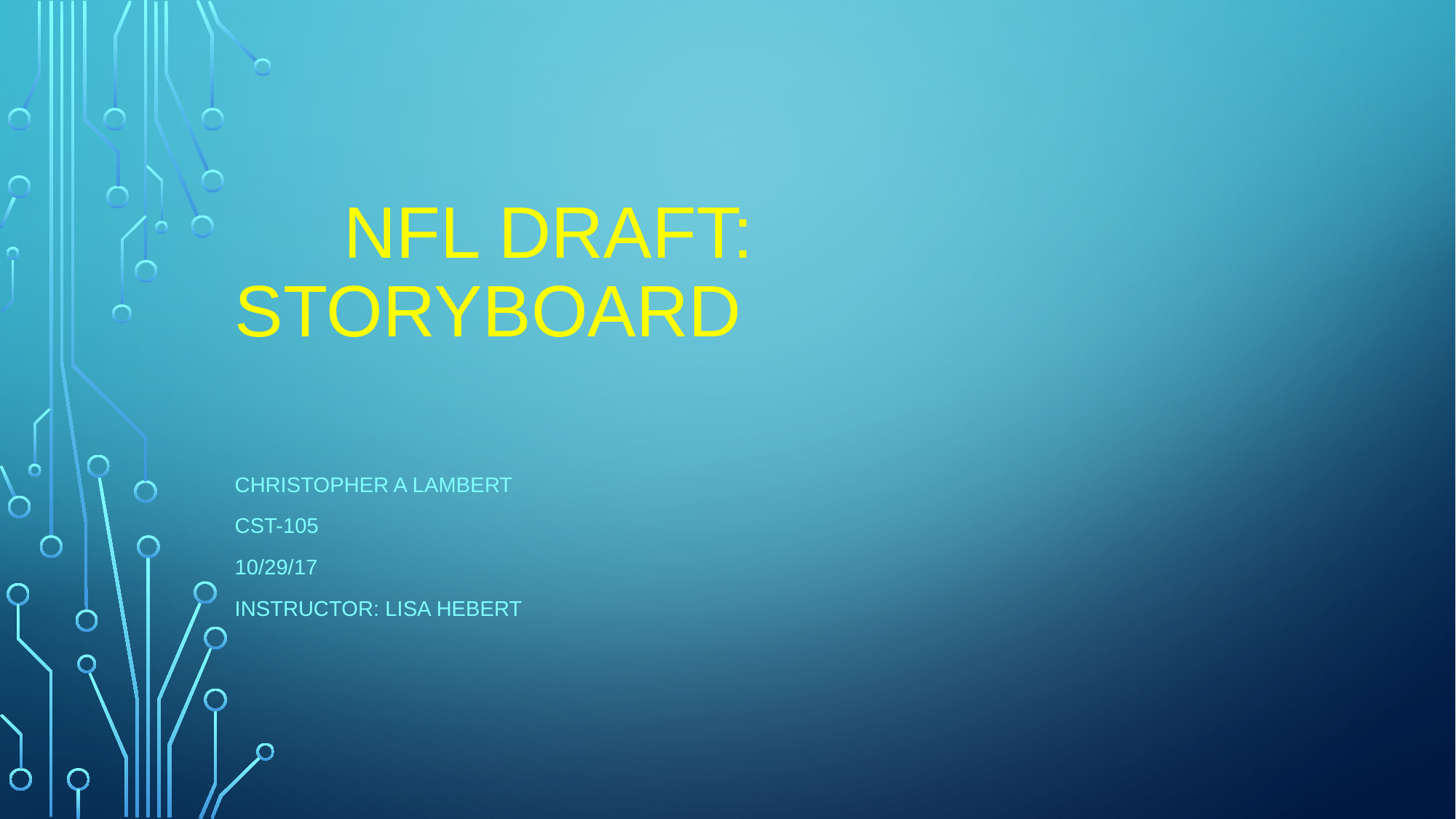

# NFL Draft: Storyboard
Christopher A Lambert
CST-105
10/29/17
Instructor: Lisa Hebert